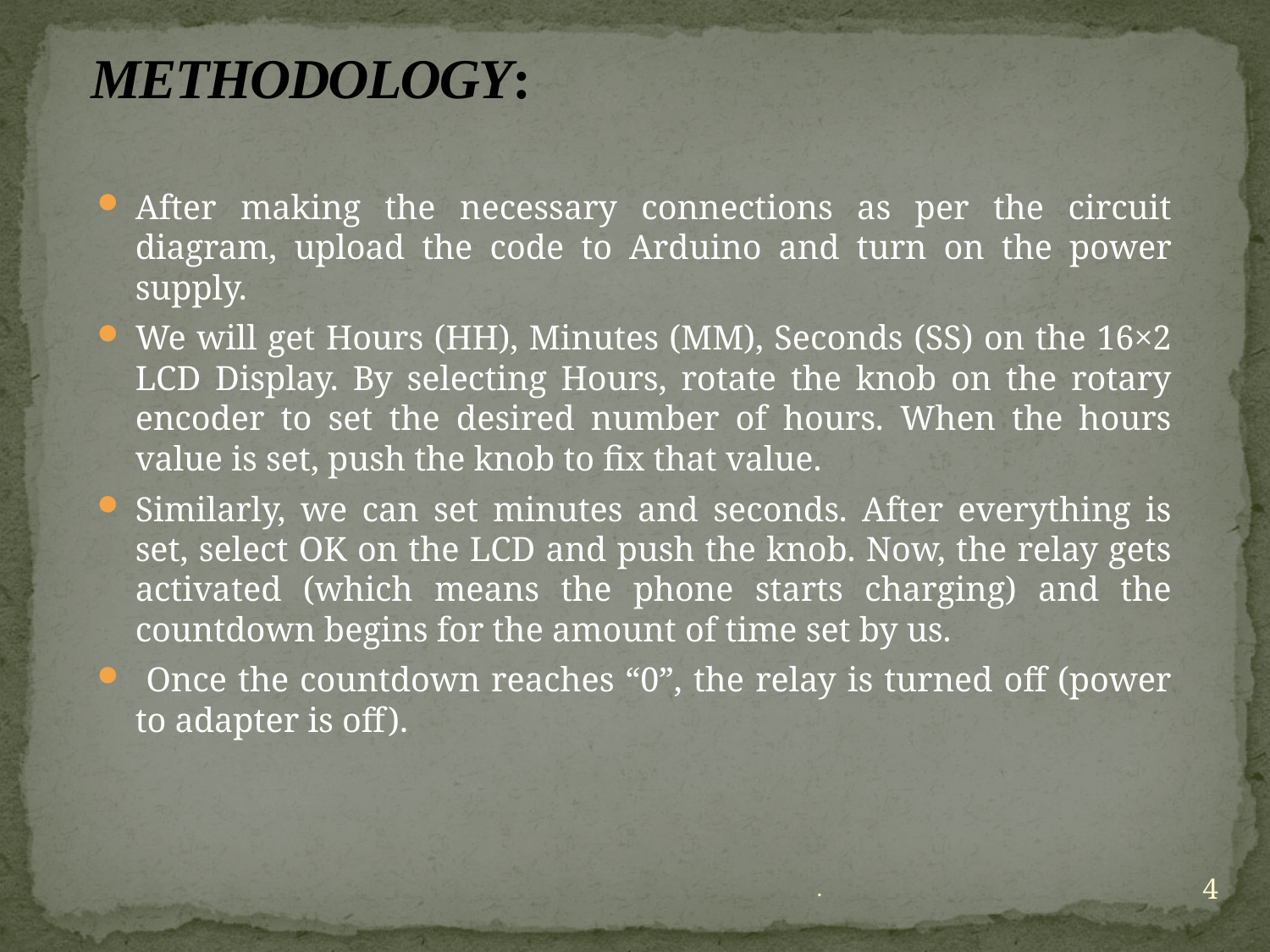

# METHODOLOGY:
After making the necessary connections as per the circuit diagram, upload the code to Arduino and turn on the power supply.
We will get Hours (HH), Minutes (MM), Seconds (SS) on the 16×2 LCD Display. By selecting Hours, rotate the knob on the rotary encoder to set the desired number of hours. When the hours value is set, push the knob to fix that value.
Similarly, we can set minutes and seconds. After everything is set, select OK on the LCD and push the knob. Now, the relay gets activated (which means the phone starts charging) and the countdown begins for the amount of time set by us.
 Once the countdown reaches “0”, the relay is turned off (power to adapter is off).

4
.